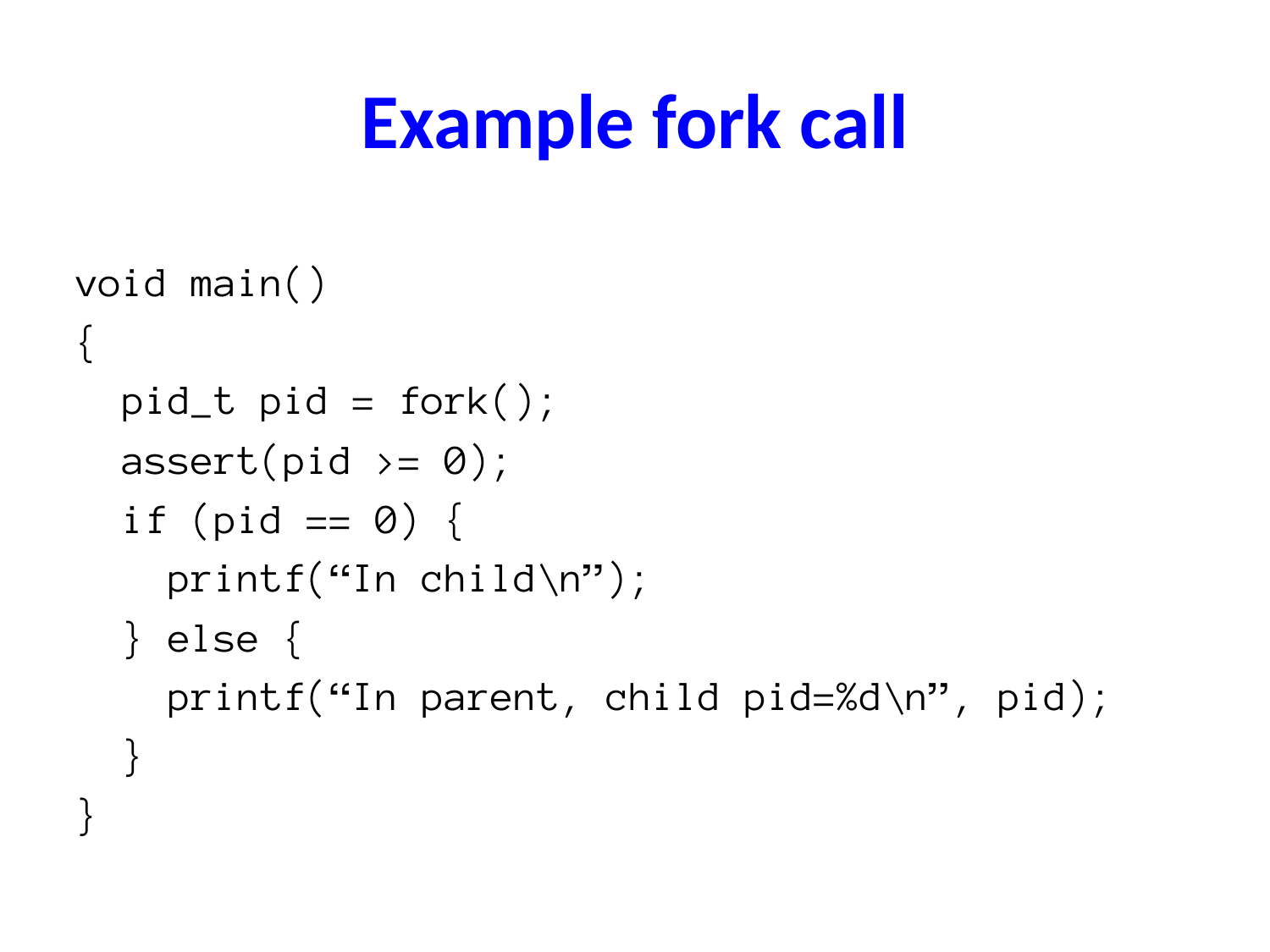

# Example fork call
void main()
{
  pid_t pid = fork();
  assert(pid >= 0);
  if (pid == 0) {
    printf(“In child\n”);
  } else {
    printf(“In parent, child pid=%d\n”, pid);
  }
}